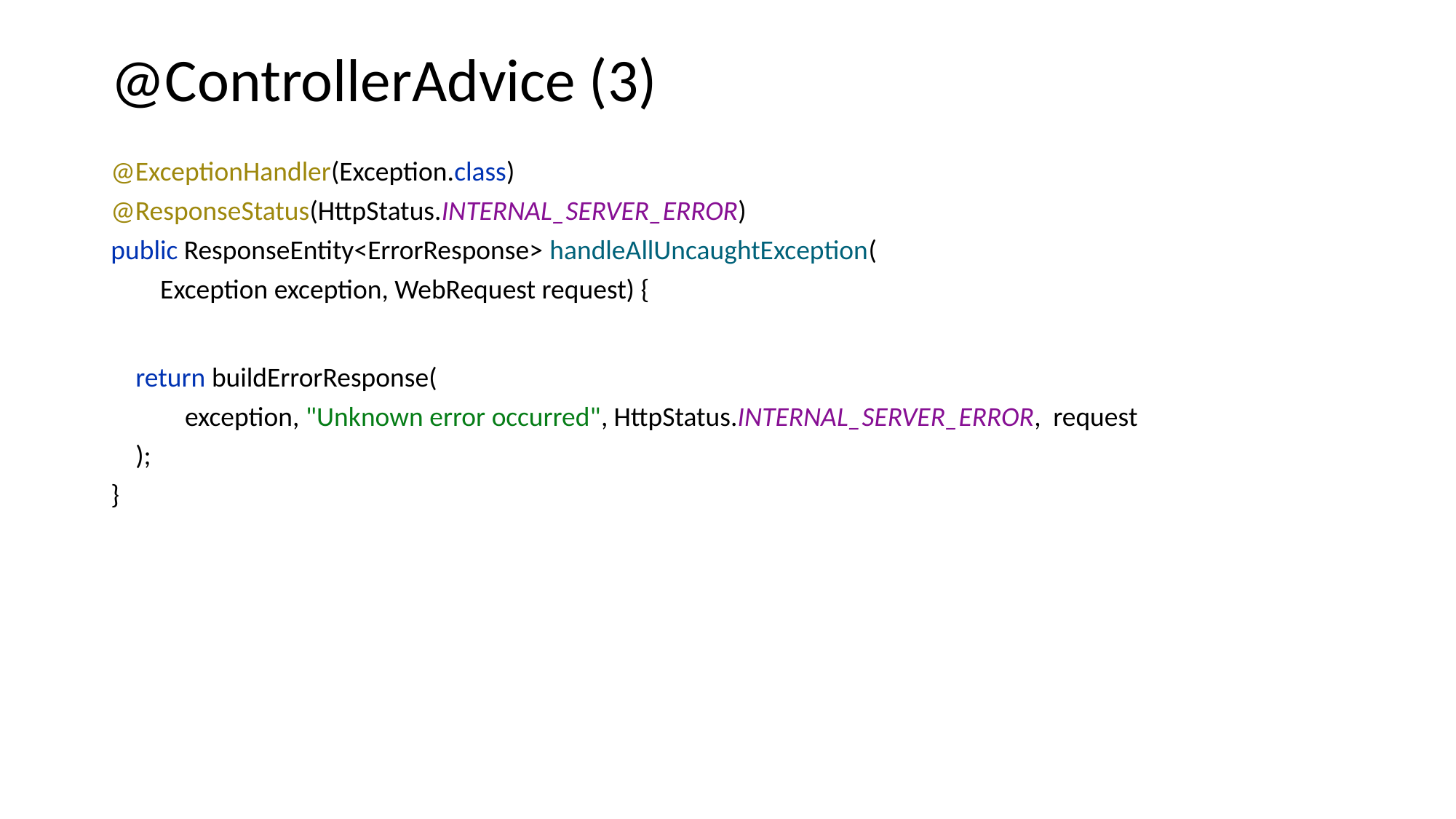

# @ControllerAdvice (3)
@ExceptionHandler(Exception.class)
@ResponseStatus(HttpStatus.INTERNAL_SERVER_ERROR)
public ResponseEntity<ErrorResponse> handleAllUncaughtException(
        Exception exception, WebRequest request) {
    return buildErrorResponse(
            exception, "Unknown error occurred", HttpStatus.INTERNAL_SERVER_ERROR,  request
    );
}